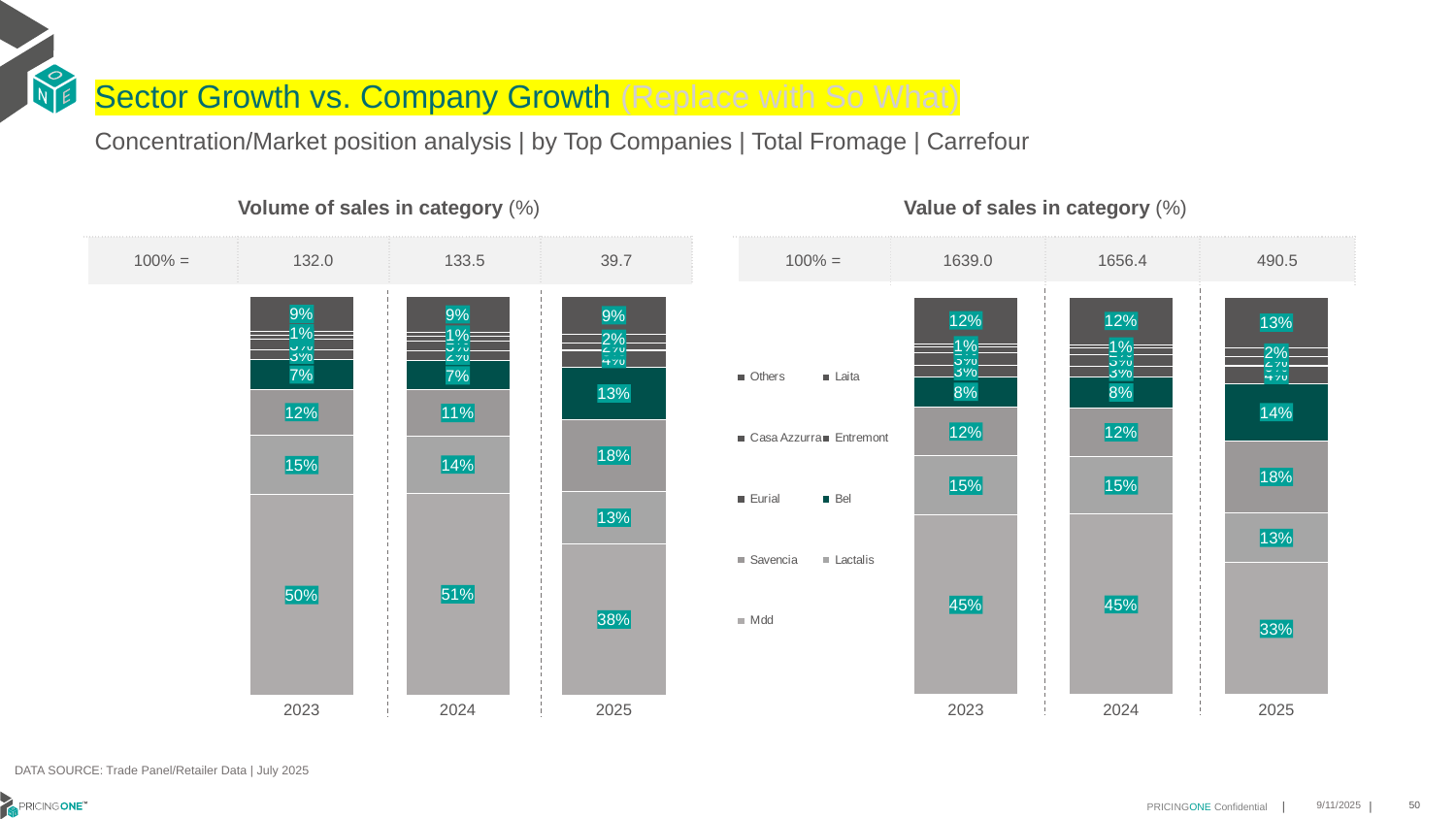

# Sector Growth vs. Company Growth (Replace with So What)
Concentration/Market position analysis | by Top Companies | Total Fromage | Carrefour
| Volume of sales in category (%) |  |  |  |
| --- | --- | --- | --- |
| 100% = | 132.0 | 133.5 | 39.7 |
| Value of sales in category (%) |  |  |  |
| --- | --- | --- | --- |
| 100% = | 1639.0 | 1656.4 | 490.5 |

### Chart

| Category | Mdd | Lactalis | Savencia | Bel | Eurial | Entremont | Casa Azzurra | Laita | Others |
|---|---|---|---|---|---|---|---|---|---|
| 2023 | 0.5021794372822281 | 0.14947406372862854 | 0.1155596978635784 | 0.07328339065893162 | 0.025068727125377353 | 0.027407607899407122 | 0.009876656405475349 | 0.008564437642080999 | 0.08858598139429248 |
| 2024 | 0.5057575330773668 | 0.1446332463511854 | 0.11444066473212203 | 0.07395846085815698 | 0.024108224313735205 | 0.025232024010376605 | 0.011194123871785101 | 0.009780015930448707 | 0.0908957068548232 |
| 2025 | 0.3791299783454332 | 0.13142483585902826 | 0.17979248243813425 | 0.13174510355892824 | 0.04100282351064948 | 0.001704662839966026 | 0.017714146428687932 | 0.022824510416301697 | 0.09466145660287088 |

### Chart

| Category | Mdd | Lactalis | Savencia | Bel | Eurial | Entremont | Casa Azzurra | Laita | Others |
|---|---|---|---|---|---|---|---|---|---|
| 2023 | 0.45100091025334166 | 0.14924122442405932 | 0.12293204387751318 | 0.07671644368730358 | 0.027702913256387747 | 0.032157122898458464 | 0.014734311809108003 | 0.008307293045972497 | 0.11720773674785555 |
| 2024 | 0.4533178041573793 | 0.14519728925354342 | 0.12244063486358864 | 0.07728585914500125 | 0.02702150462917357 | 0.03024302688380476 | 0.015334632312196976 | 0.009371692981615923 | 0.11978755577369615 |
| 2025 | 0.3312356373038556 | 0.12572813215762432 | 0.1810650182353017 | 0.1442194646737155 | 0.04281888952188878 | 0.0020484016232200923 | 0.022502838357683172 | 0.021373588538634882 | 0.12900802958807597 |
DATA SOURCE: Trade Panel/Retailer Data | July 2025

9/11/2025
50